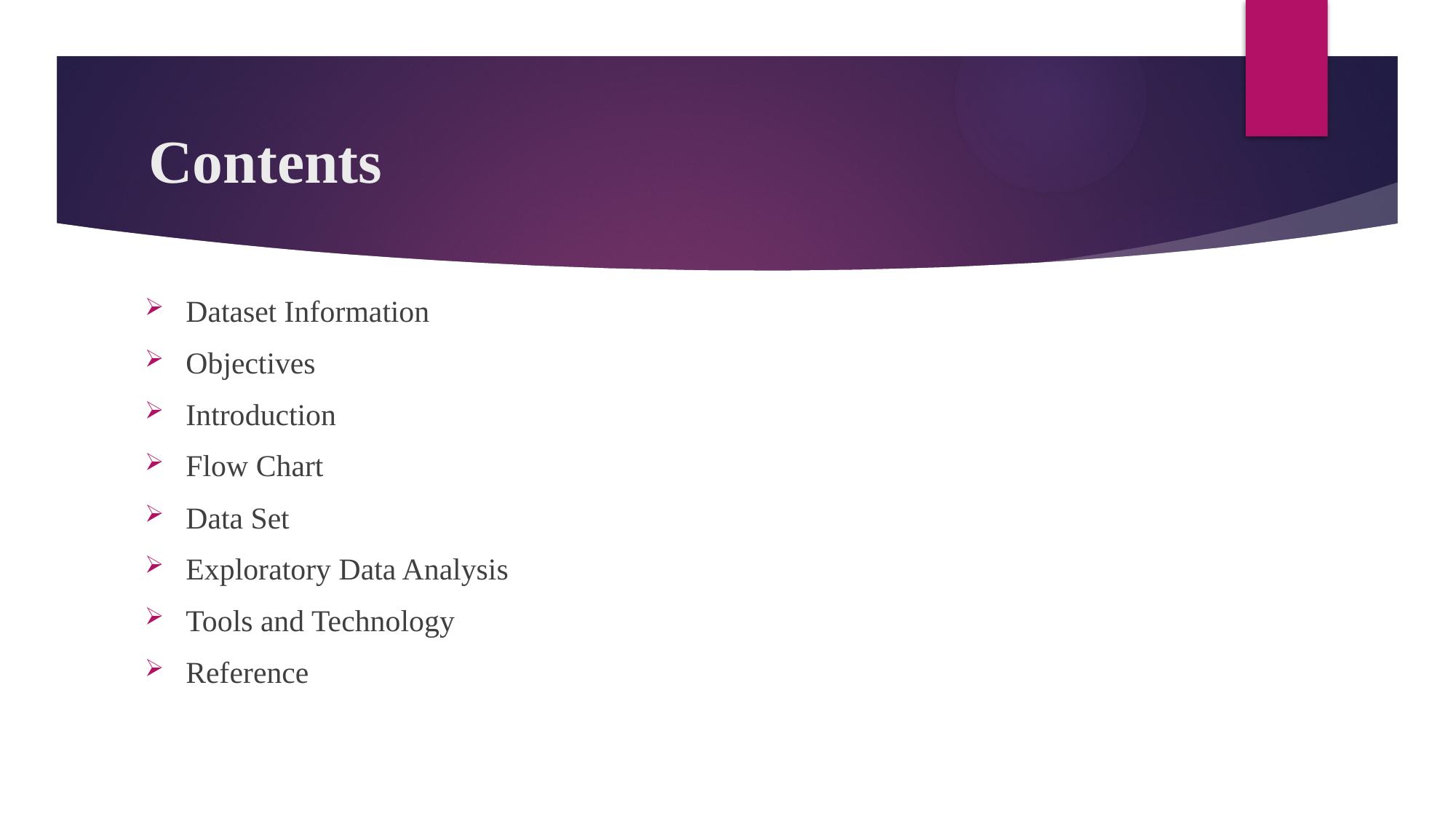

# Contents
Dataset Information
Objectives
Introduction
Flow Chart
Data Set
Exploratory Data Analysis
Tools and Technology
Reference